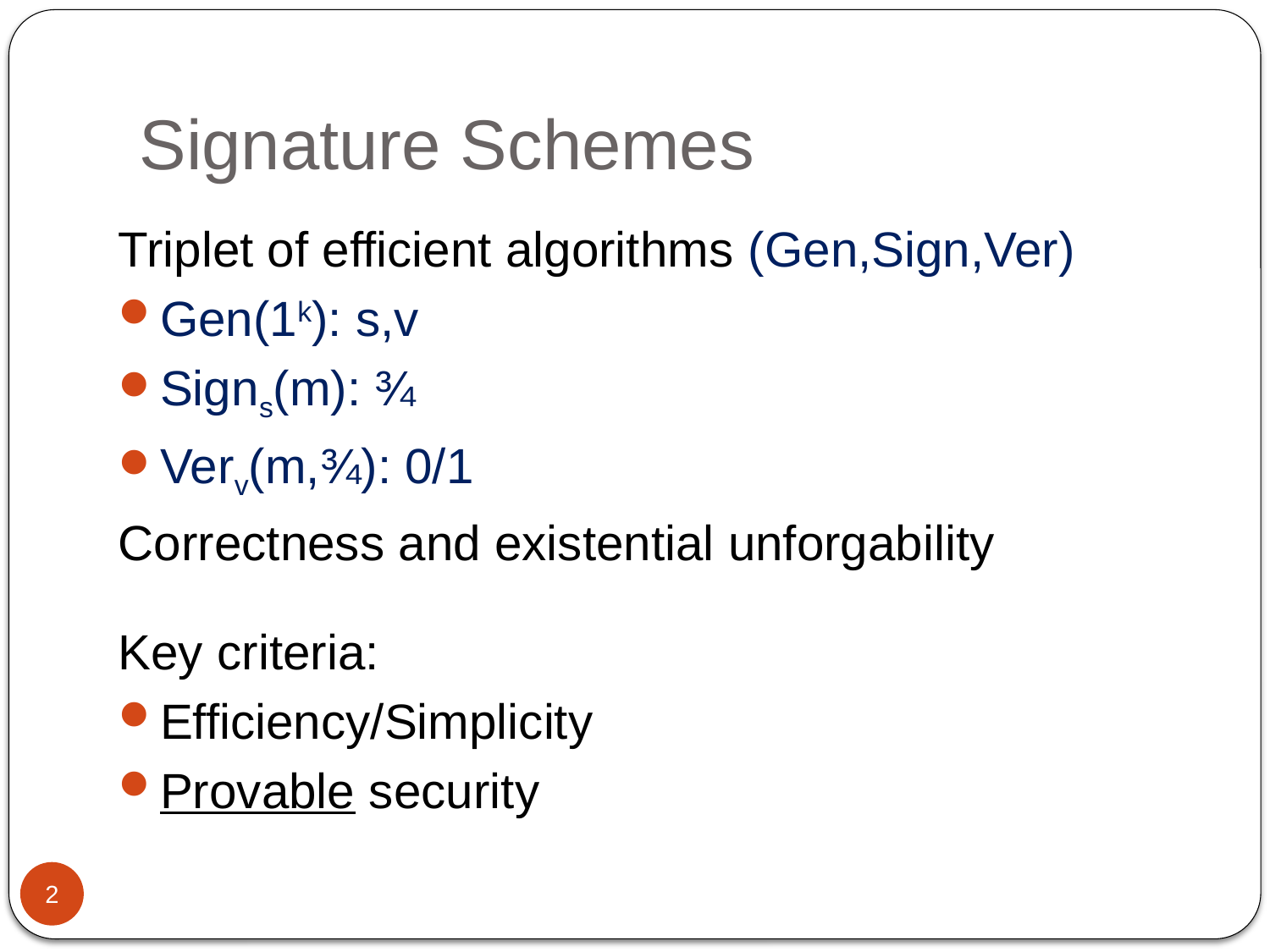

# Signature Schemes
Triplet of efficient algorithms (Gen,Sign,Ver)
Gen(1k): s,v
Signs(m): ¾
Verv(m,¾): 0/1
Correctness and existential unforgability

Key criteria:
Efficiency/Simplicity
Provable security

2